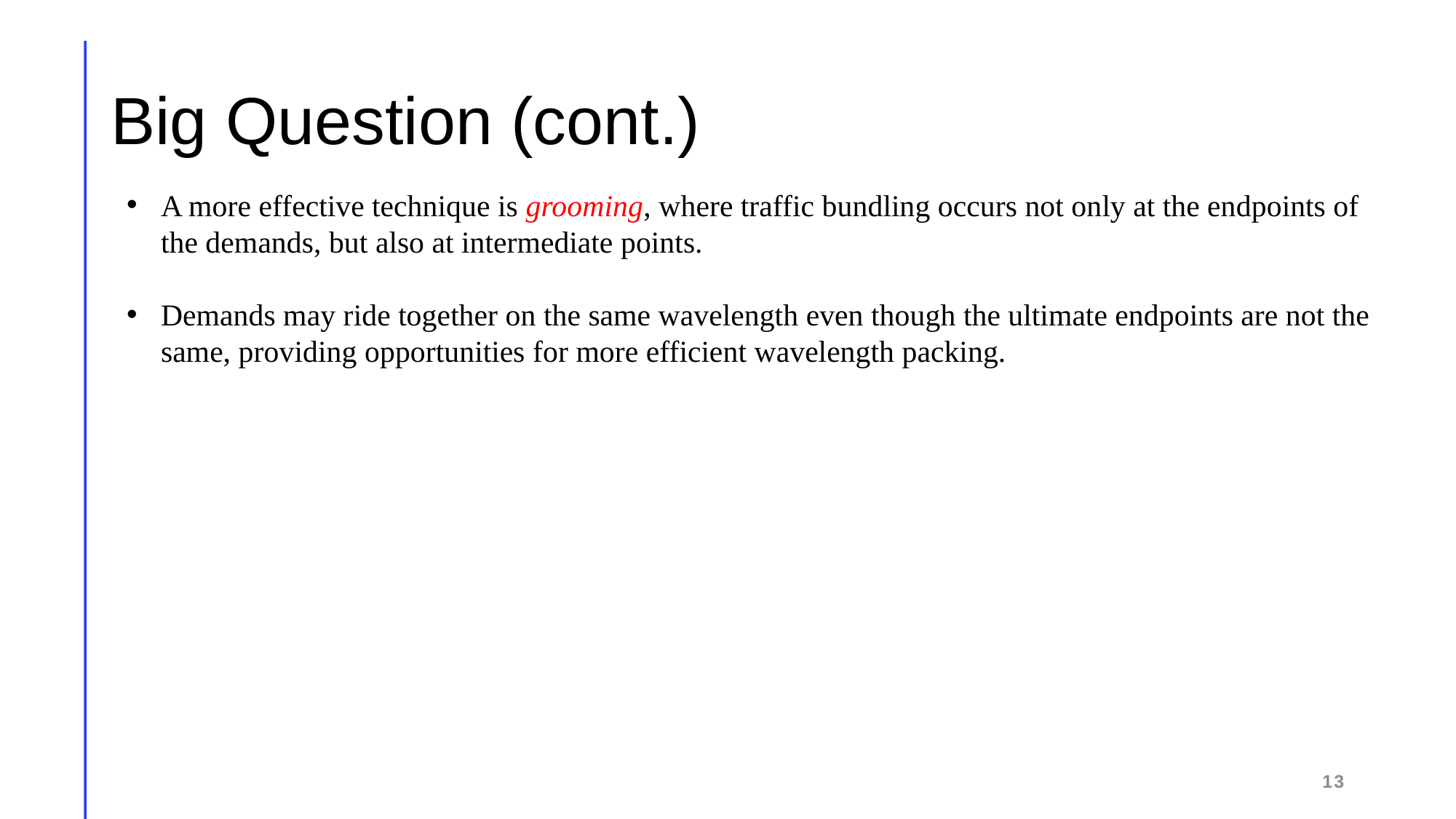

# Big Question (cont.)
A more effective technique is grooming, where traffic bundling occurs not only at the endpoints of the demands, but also at intermediate points.

Demands may ride together on the same wavelength even though the ultimate endpoints are not the same, providing opportunities for more efficient wavelength packing.

13